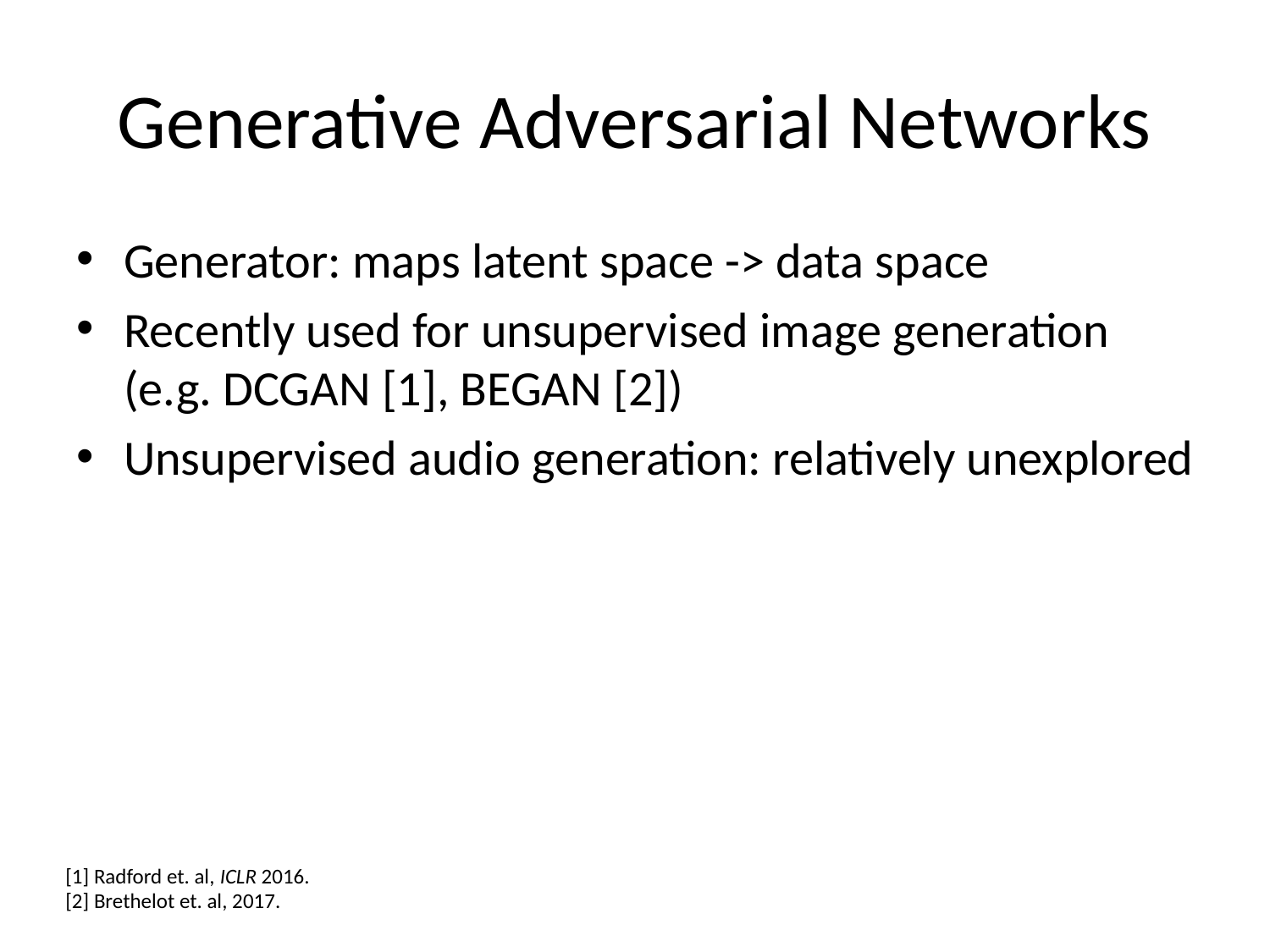

# Generative Adversarial Networks
Generator: maps latent space -> data space
Recently used for unsupervised image generation (e.g. DCGAN [1], BEGAN [2])
Unsupervised audio generation: relatively unexplored
[1] Radford et. al, ICLR 2016.
[2] Brethelot et. al, 2017.